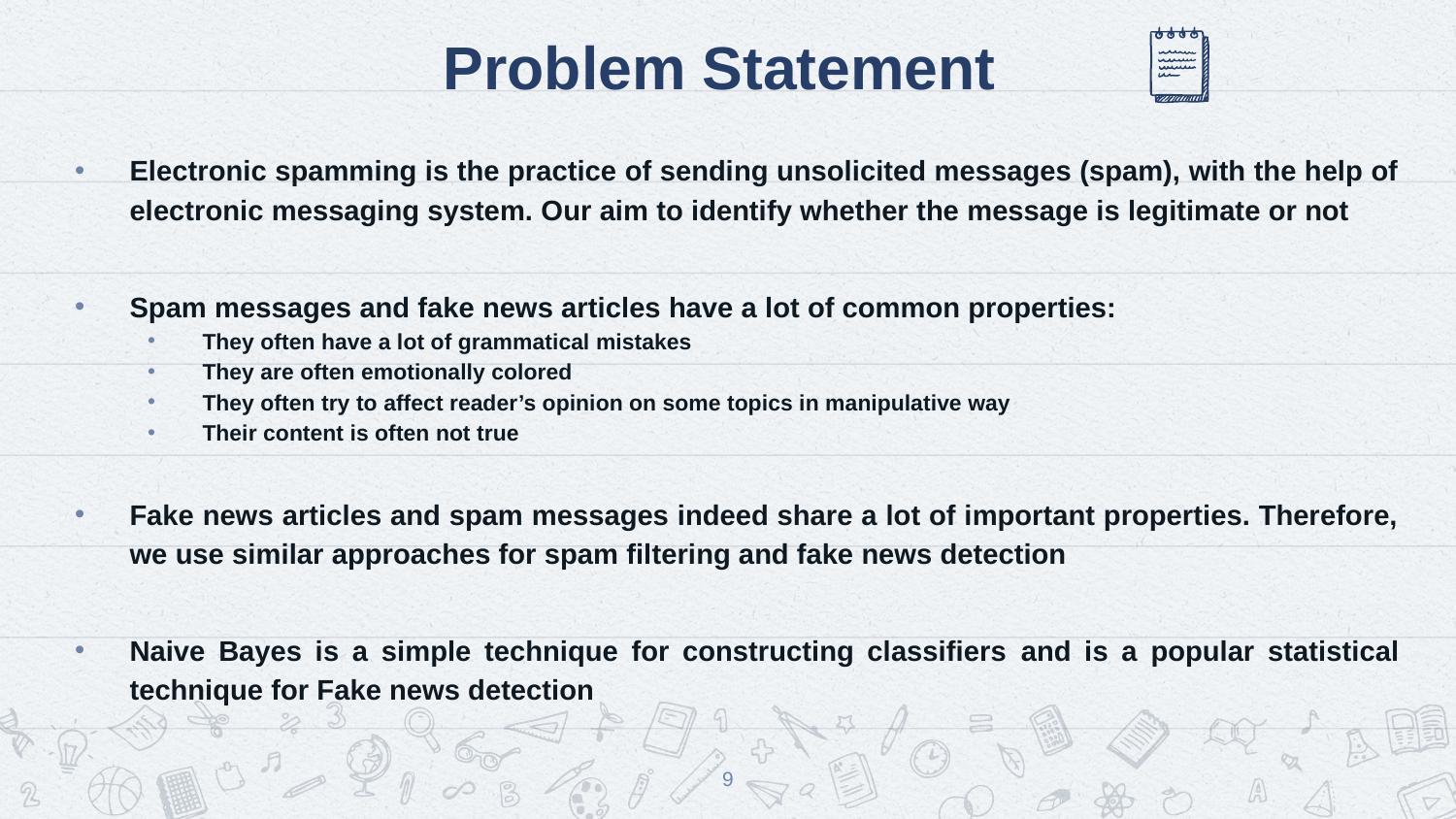

# Problem Statement

Electronic spamming is the practice of sending unsolicited messages (spam), with the help of electronic messaging system. Our aim to identify whether the message is legitimate or not

Spam messages and fake news articles have a lot of common properties:
They often have a lot of grammatical mistakes
They are often emotionally colored
They often try to affect reader’s opinion on some topics in manipulative way
Their content is often not true

Fake news articles and spam messages indeed share a lot of important properties. Therefore, we use similar approaches for spam filtering and fake news detection

Naive Bayes is a simple technique for constructing classifiers and is a popular statistical technique for Fake news detection

9